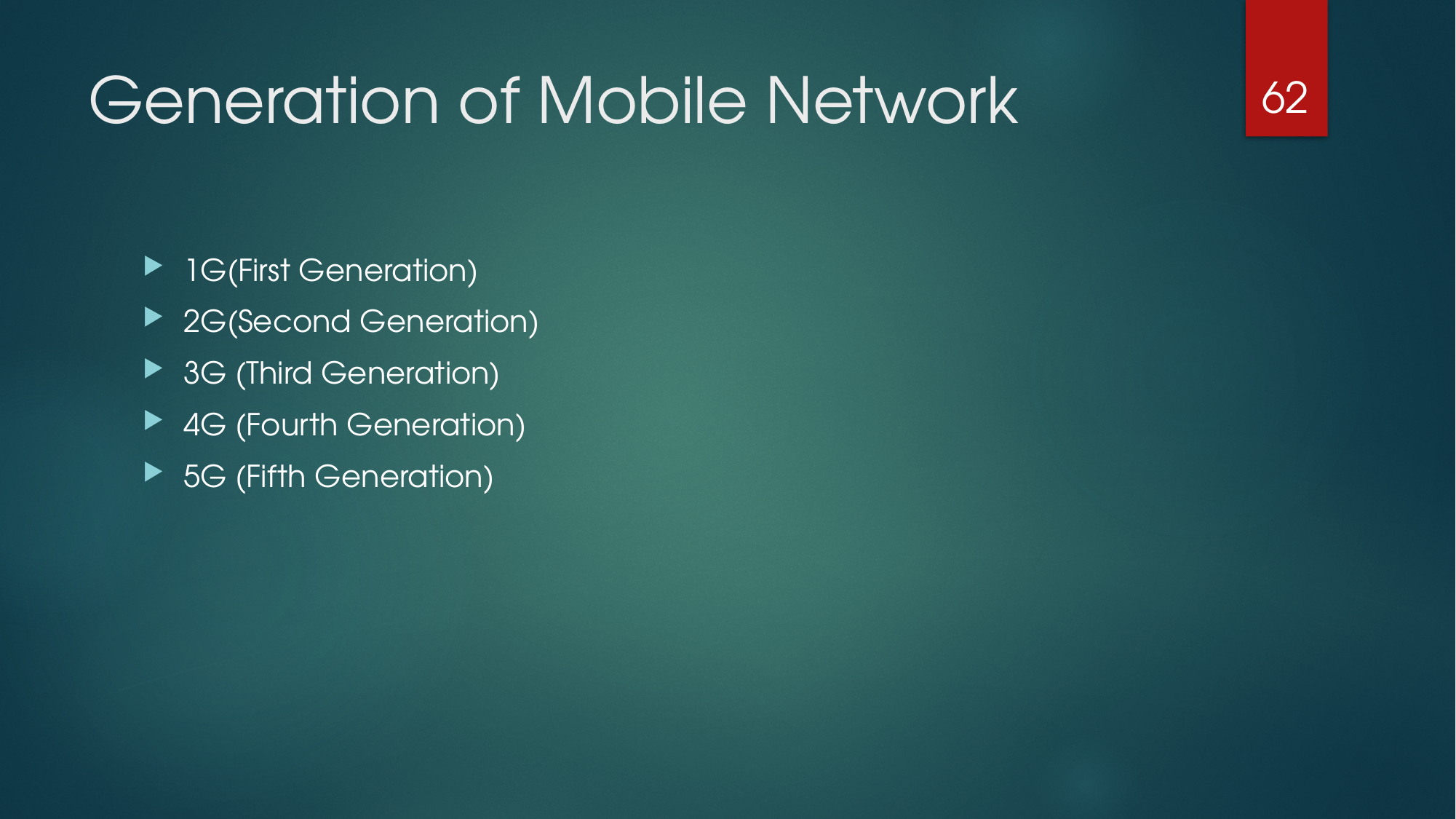

62
# Generation of Mobile Network
1G(First Generation)
2G(Second Generation)
3G (Third Generation)
4G (Fourth Generation)
5G (Fifth Generation)